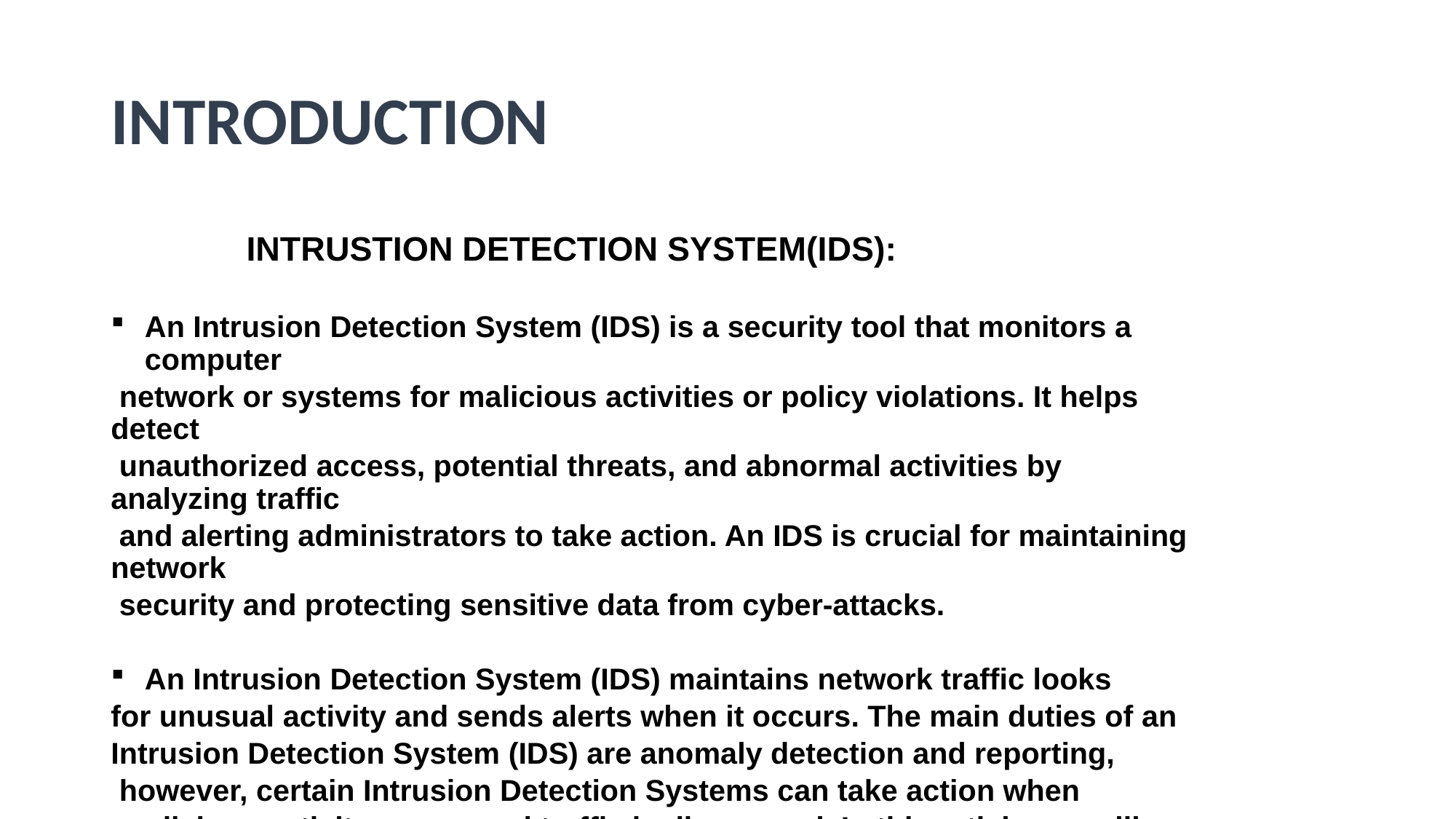

# INTRODUCTION

INTRUSTION DETECTION SYSTEM(IDS):

An Intrusion Detection System (IDS) is a security tool that monitors a computer
 network or systems for malicious activities or policy violations. It helps detect
 unauthorized access, potential threats, and abnormal activities by analyzing traffic
 and alerting administrators to take action. An IDS is crucial for maintaining network
 security and protecting sensitive data from cyber-attacks.

An Intrusion Detection System (IDS) maintains network traffic looks
for unusual activity and sends alerts when it occurs. The main duties of an
Intrusion Detection System (IDS) are anomaly detection and reporting,
 however, certain Intrusion Detection Systems can take action when
 malicious activity or unusual traffic is discovered. In this article, we will
 discuss every point about the Intrusion Detection System.